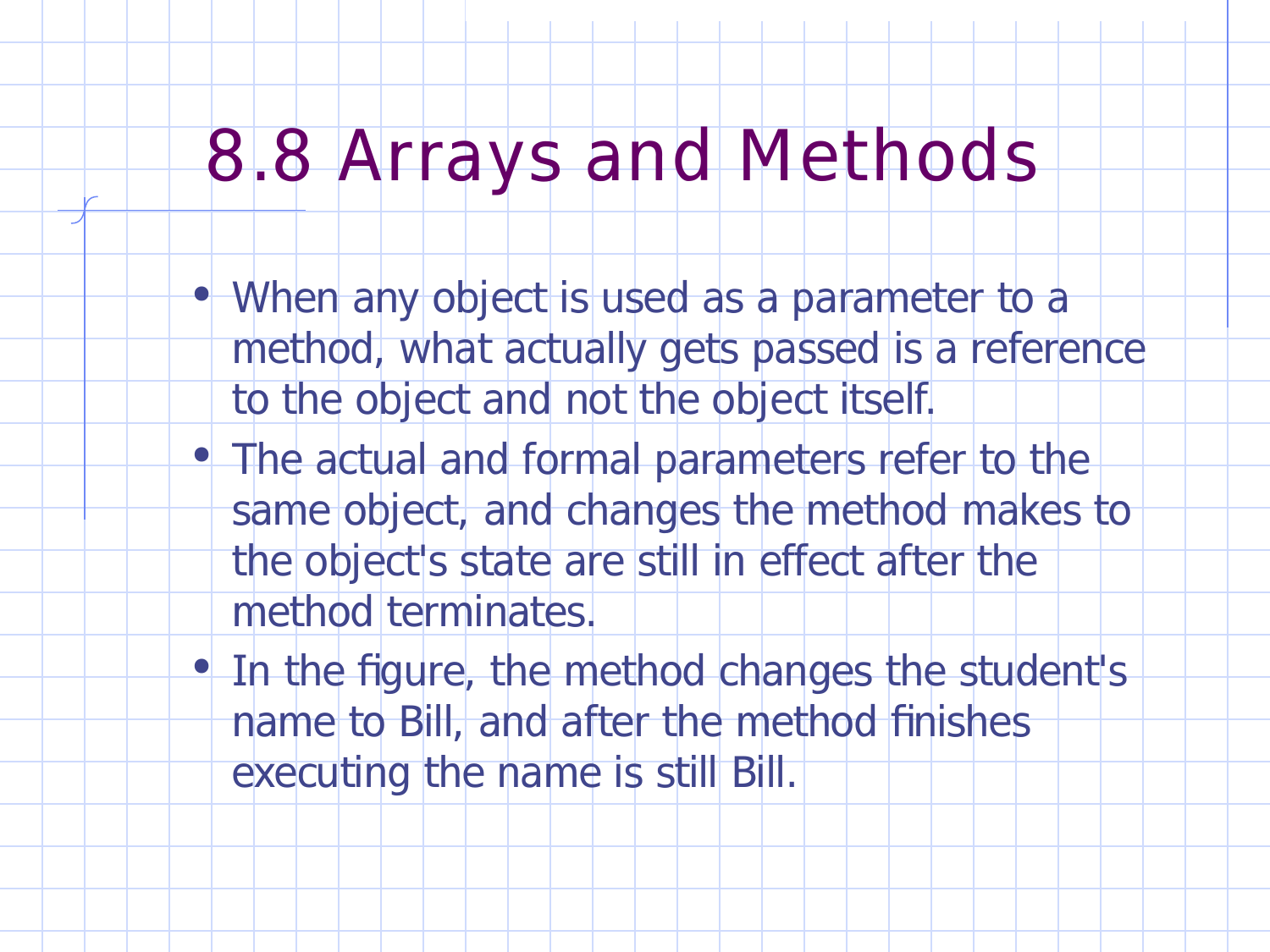

# 8.8 Arrays and Methods
When any object is used as a parameter to a method, what actually gets passed is a reference to the object and not the object itself.
The actual and formal parameters refer to the same object, and changes the method makes to the object's state are still in effect after the method terminates.
In the figure, the method changes the student's name to Bill, and after the method finishes executing the name is still Bill.